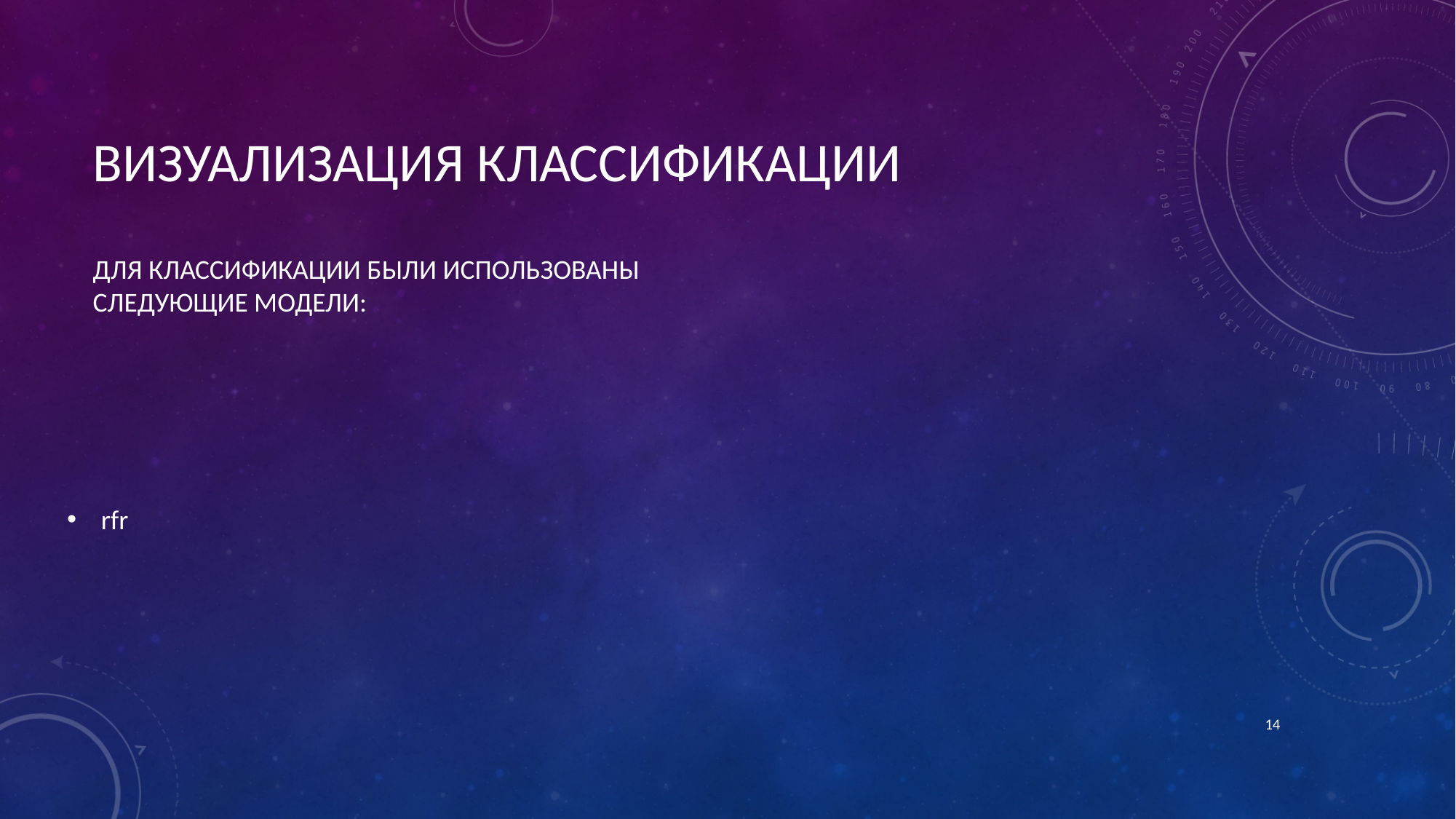

# Визуализация Классификации
Для классификации были использованы следующие модели:
rfr

14